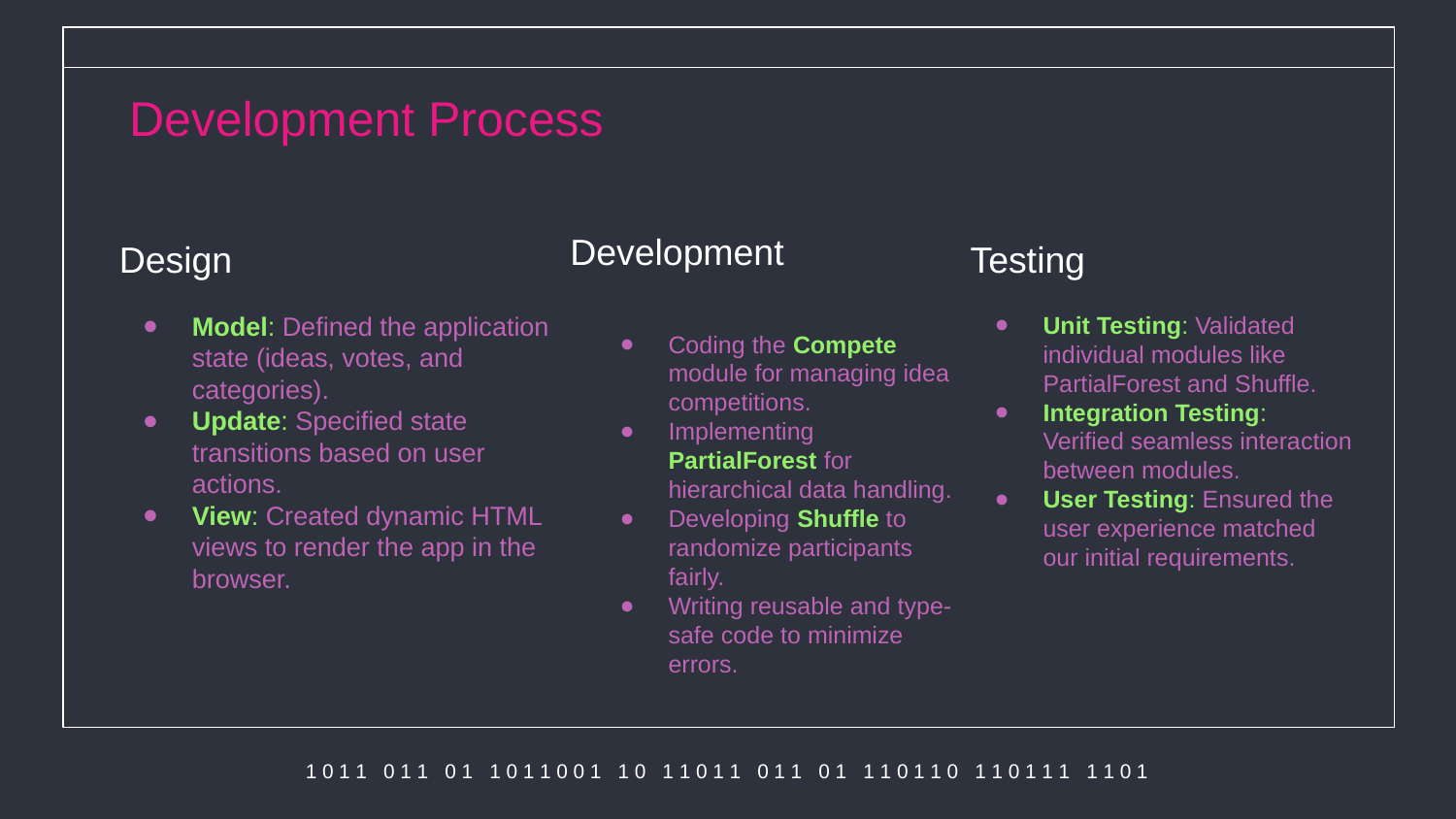

Development Process
Development
# Design
Testing
Model: Defined the application state (ideas, votes, and categories).
Update: Specified state transitions based on user actions.
View: Created dynamic HTML views to render the app in the browser.

Unit Testing: Validated individual modules like PartialForest and Shuffle.
Integration Testing: Verified seamless interaction between modules.
User Testing: Ensured the user experience matched our initial requirements.

Coding the Compete module for managing idea competitions.
Implementing PartialForest for hierarchical data handling.
Developing Shuffle to randomize participants fairly.
Writing reusable and type-safe code to minimize errors.